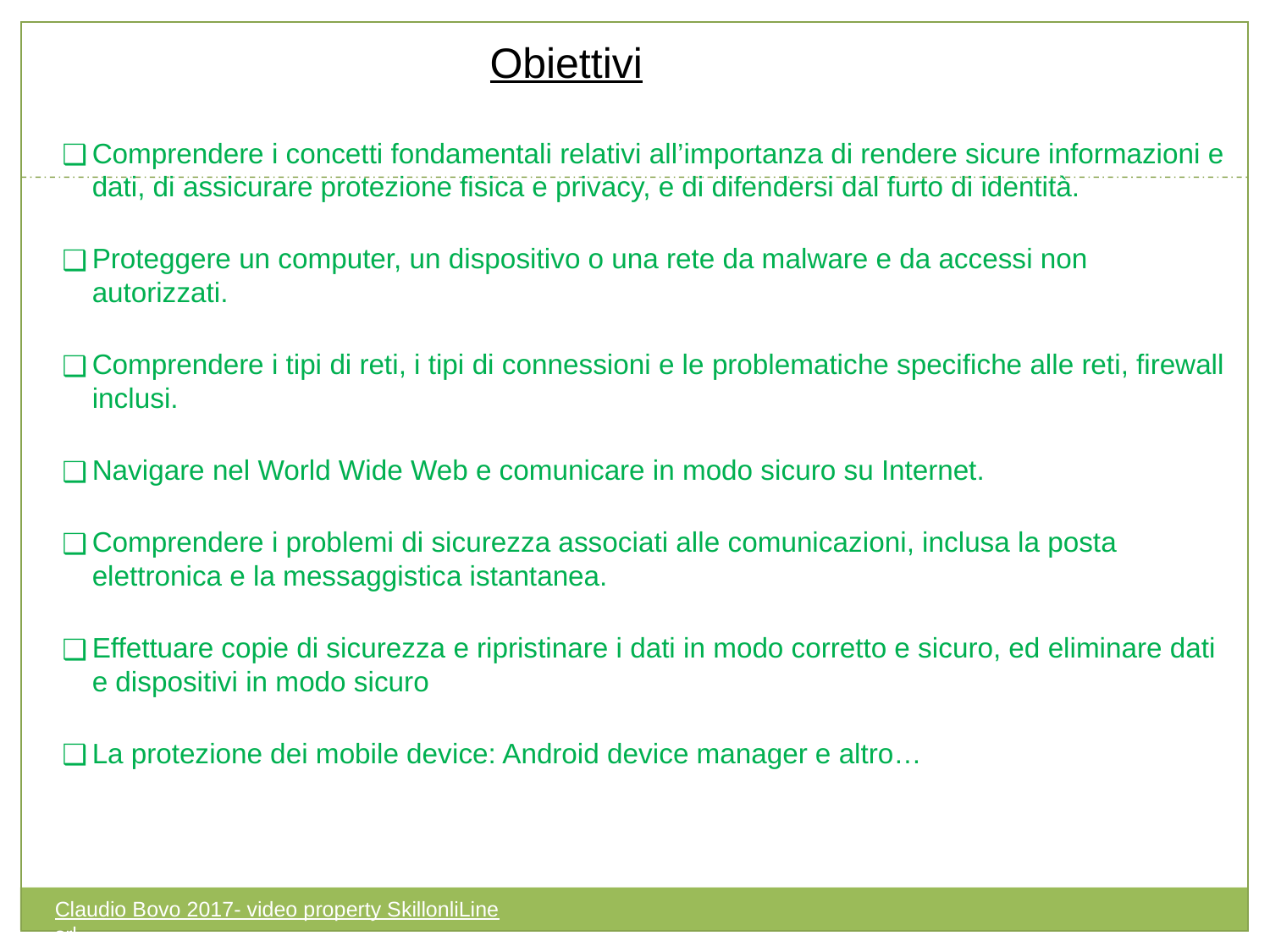

Obiettivi
Comprendere i concetti fondamentali relativi all’importanza di rendere sicure informazioni e dati, di assicurare protezione fisica e privacy, e di difendersi dal furto di identità.

Proteggere un computer, un dispositivo o una rete da malware e da accessi non autorizzati.

Comprendere i tipi di reti, i tipi di connessioni e le problematiche specifiche alle reti, firewall inclusi.

Navigare nel World Wide Web e comunicare in modo sicuro su Internet.

Comprendere i problemi di sicurezza associati alle comunicazioni, inclusa la posta elettronica e la messaggistica istantanea.

Effettuare copie di sicurezza e ripristinare i dati in modo corretto e sicuro, ed eliminare dati e dispositivi in modo sicuro

La protezione dei mobile device: Android device manager e altro…
Claudio Bovo 2017- video property SkillonliLine srl